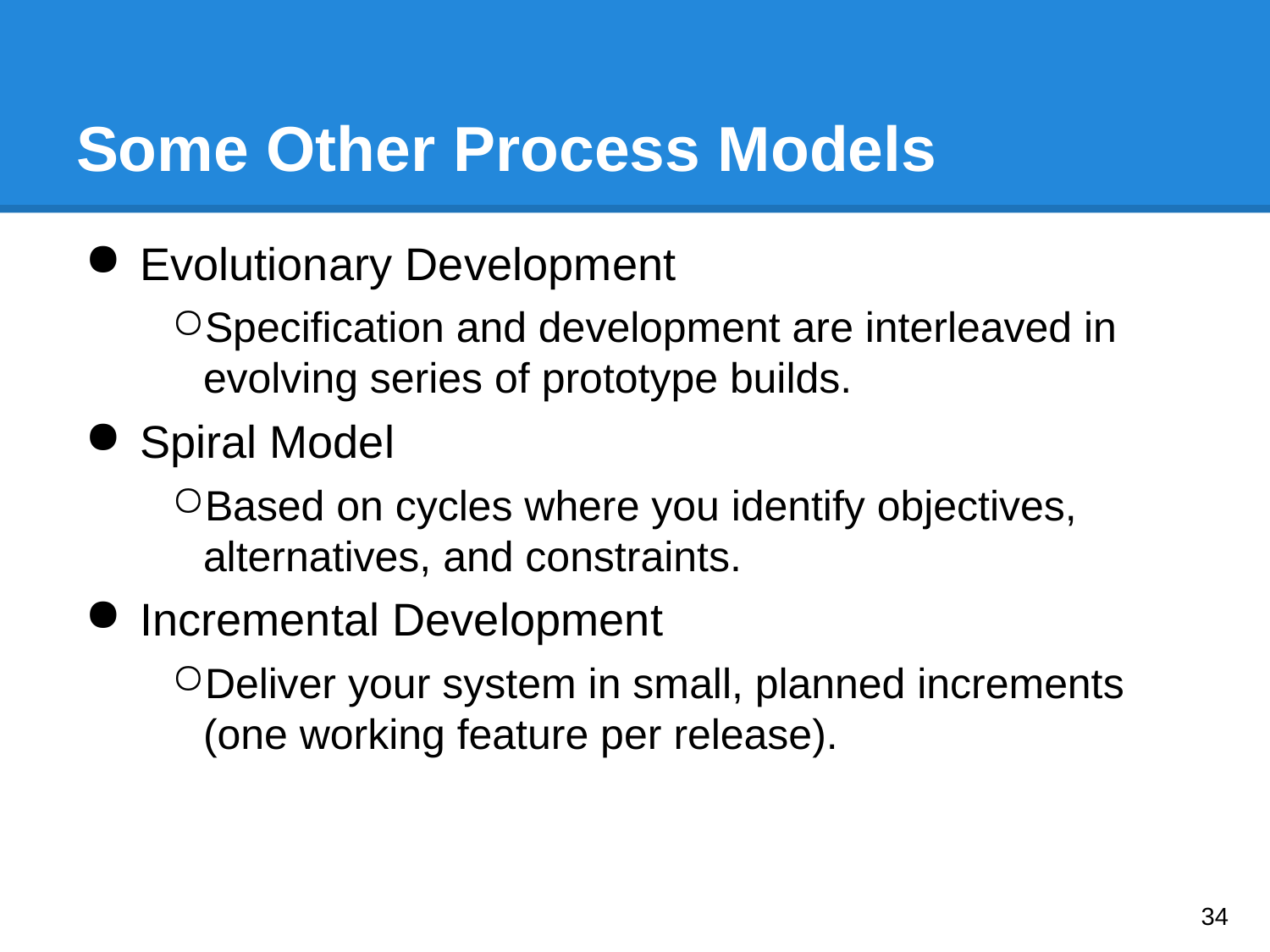

# Some Other Process Models
Evolutionary Development
Specification and development are interleaved in evolving series of prototype builds.
Spiral Model
Based on cycles where you identify objectives, alternatives, and constraints.
Incremental Development
Deliver your system in small, planned increments (one working feature per release).

34